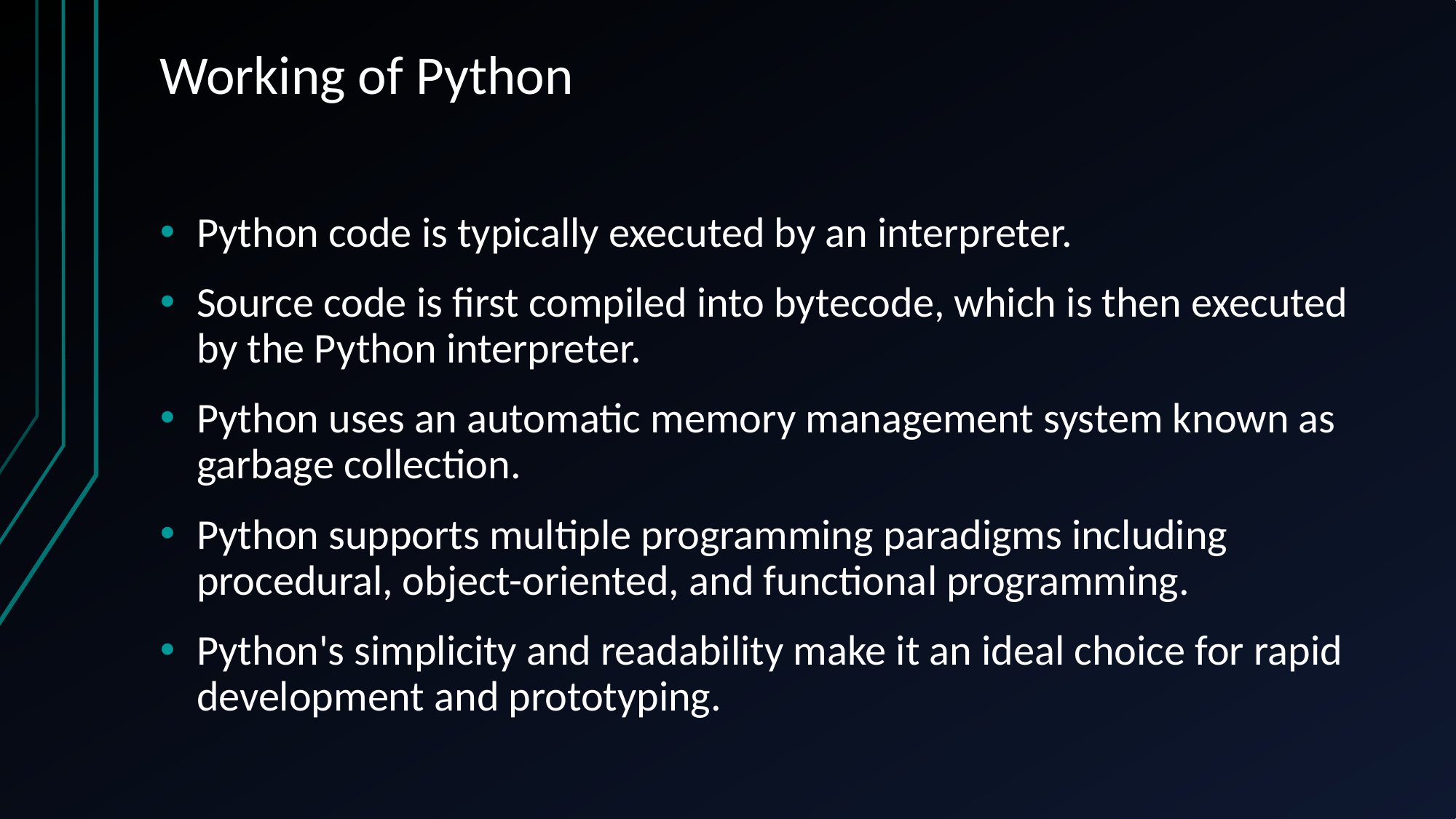

# Working of Python
Python code is typically executed by an interpreter.
Source code is first compiled into bytecode, which is then executed by the Python interpreter.
Python uses an automatic memory management system known as garbage collection.
Python supports multiple programming paradigms including procedural, object-oriented, and functional programming.
Python's simplicity and readability make it an ideal choice for rapid development and prototyping.